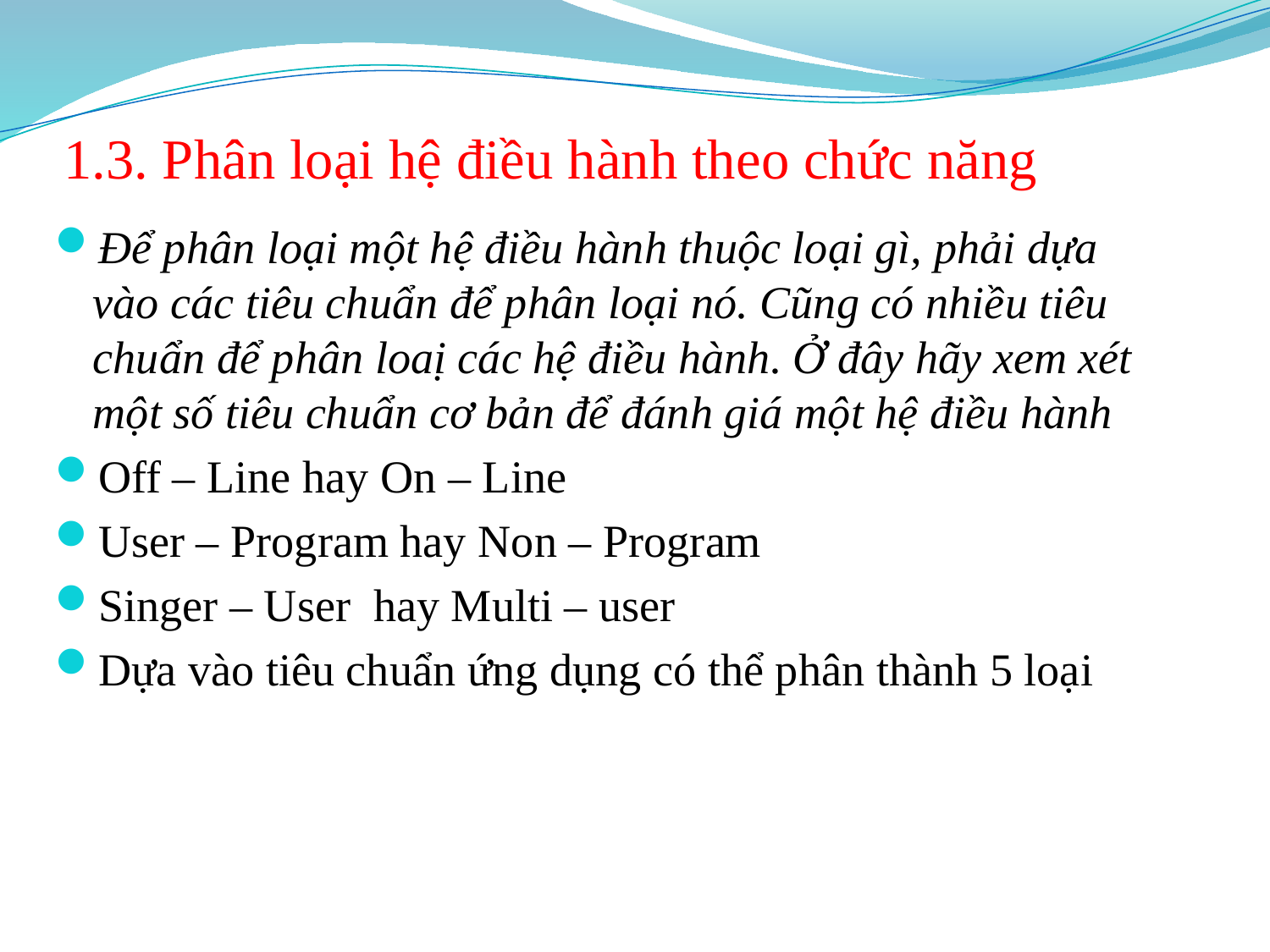

# 1.3. Phân loại hệ điều hành theo chức năng
Để phân loại một hệ điều hành thuộc loại gì, phải dựa vào các tiêu chuẩn để phân loại nó. Cũng có nhiều tiêu chuẩn để phân loaị các hệ điều hành. Ở đây hãy xem xét một số tiêu chuẩn cơ bản để đánh giá một hệ điều hành
Off – Line hay On – Line
User – Program hay Non – Program
Singer – User  hay Multi – user
Dựa vào tiêu chuẩn ứng dụng có thể phân thành 5 loại